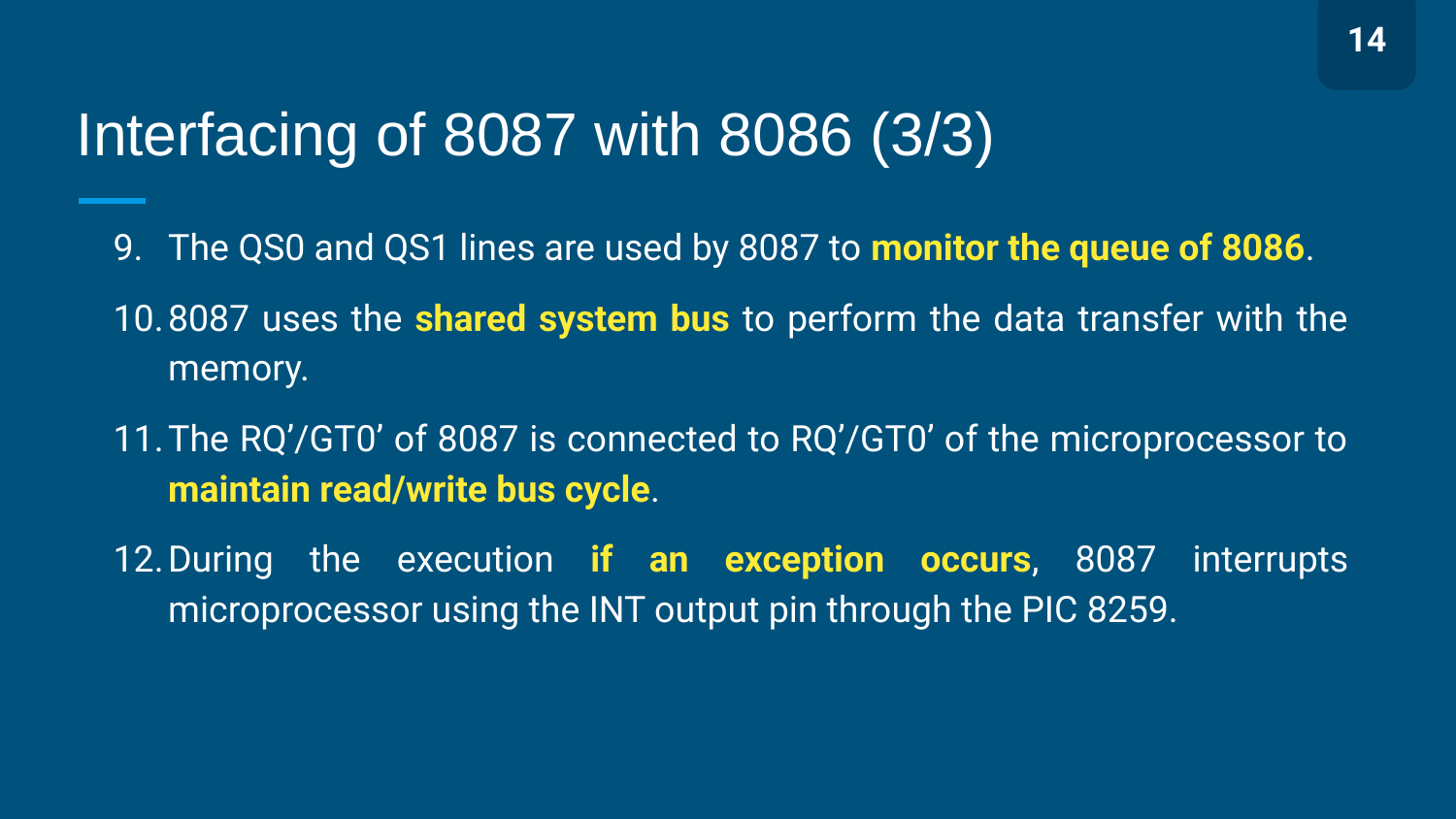

14
# Interfacing of 8087 with 8086 (3/3)
The QS0 and QS1 lines are used by 8087 to monitor the queue of 8086.
8087 uses the shared system bus to perform the data transfer with the memory.
The RQ’/GT0’ of 8087 is connected to RQ’/GT0’ of the microprocessor to maintain read/write bus cycle.
During the execution if an exception occurs, 8087 interrupts microprocessor using the INT output pin through the PIC 8259.